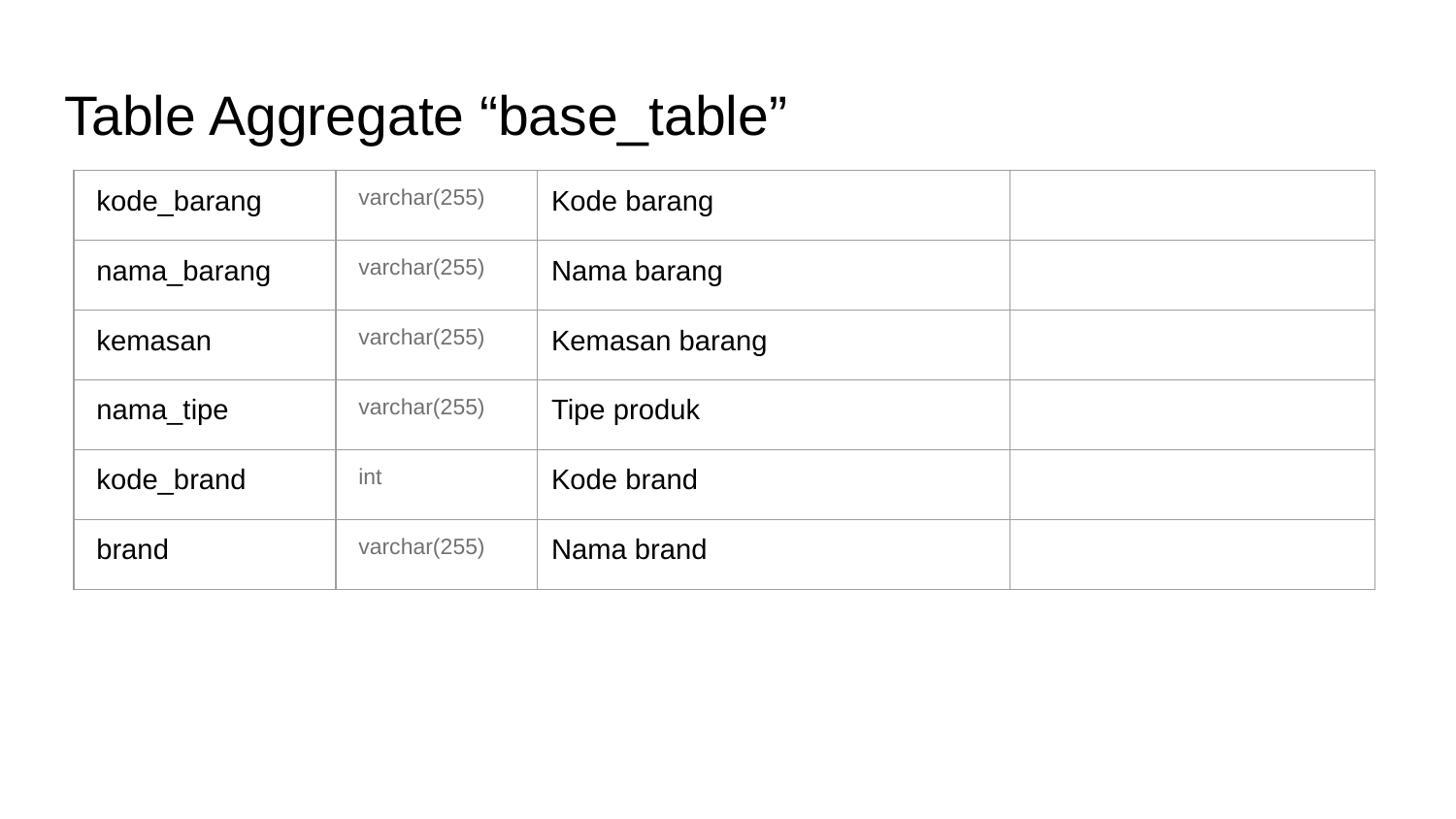

# Table Aggregate “base_table”
| kode\_barang | varchar(255) | Kode barang |  |
| --- | --- | --- | --- |
| nama\_barang | varchar(255) | Nama barang |  |
| kemasan | varchar(255) | Kemasan barang |  |
| nama\_tipe | varchar(255) | Tipe produk |  |
| kode\_brand | int | Kode brand |  |
| brand | varchar(255) | Nama brand |  |